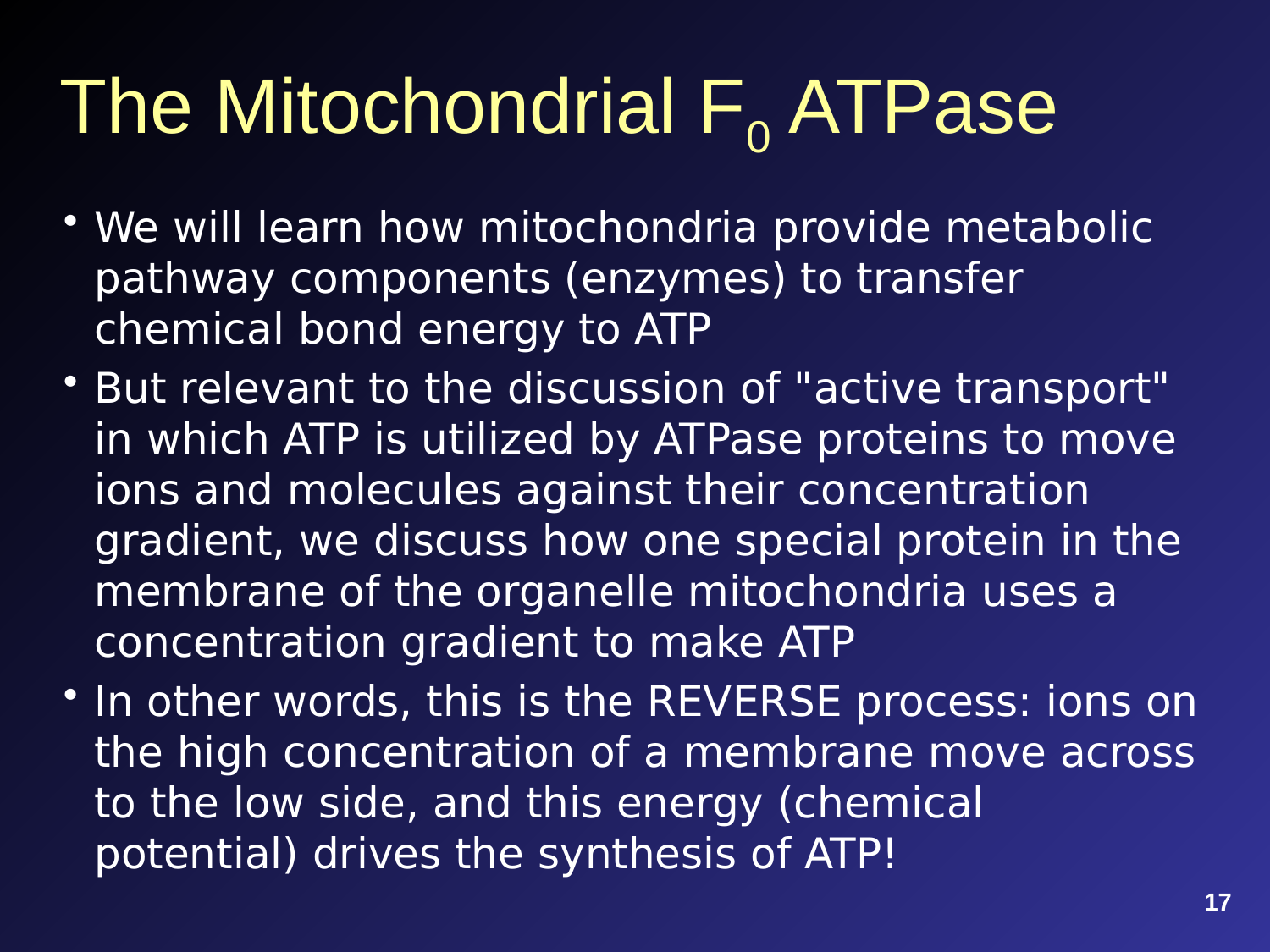

# The Mitochondrial F0 ATPase
We will learn how mitochondria provide metabolic pathway components (enzymes) to transfer chemical bond energy to ATP
But relevant to the discussion of "active transport" in which ATP is utilized by ATPase proteins to move ions and molecules against their concentration gradient, we discuss how one special protein in the membrane of the organelle mitochondria uses a concentration gradient to make ATP
In other words, this is the REVERSE process: ions on the high concentration of a membrane move across to the low side, and this energy (chemical potential) drives the synthesis of ATP!
17